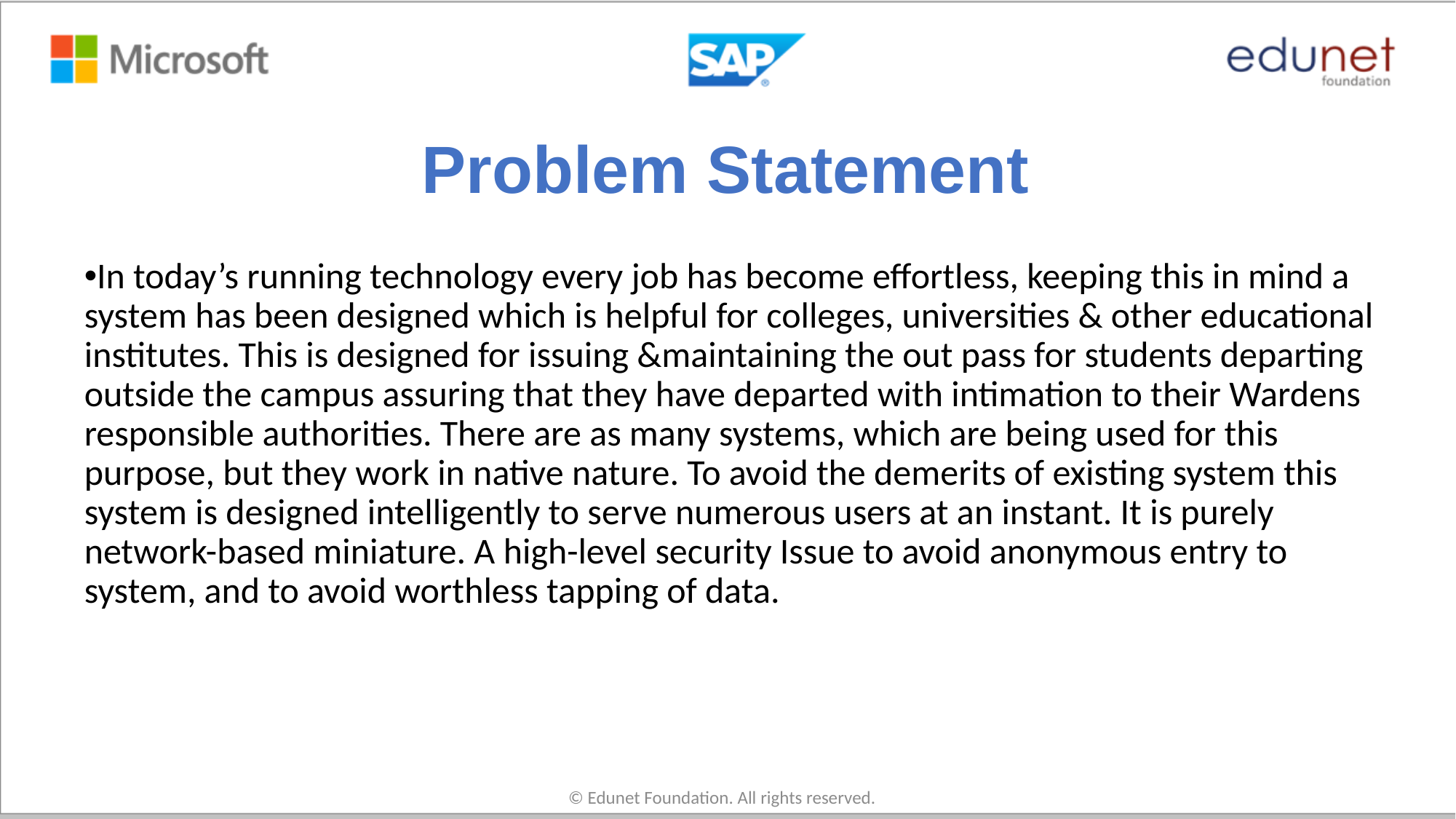

# Problem Statement
In today’s running technology every job has become effortless, keeping this in mind a system has been designed which is helpful for colleges, universities & other educational institutes. This is designed for issuing &maintaining the out pass for students departing outside the campus assuring that they have departed with intimation to their Wardens responsible authorities. There are as many systems, which are being used for this purpose, but they work in native nature. To avoid the demerits of existing system this system is designed intelligently to serve numerous users at an instant. It is purely network-based miniature. A high-level security Issue to avoid anonymous entry to system, and to avoid worthless tapping of data.
© Edunet Foundation. All rights reserved.